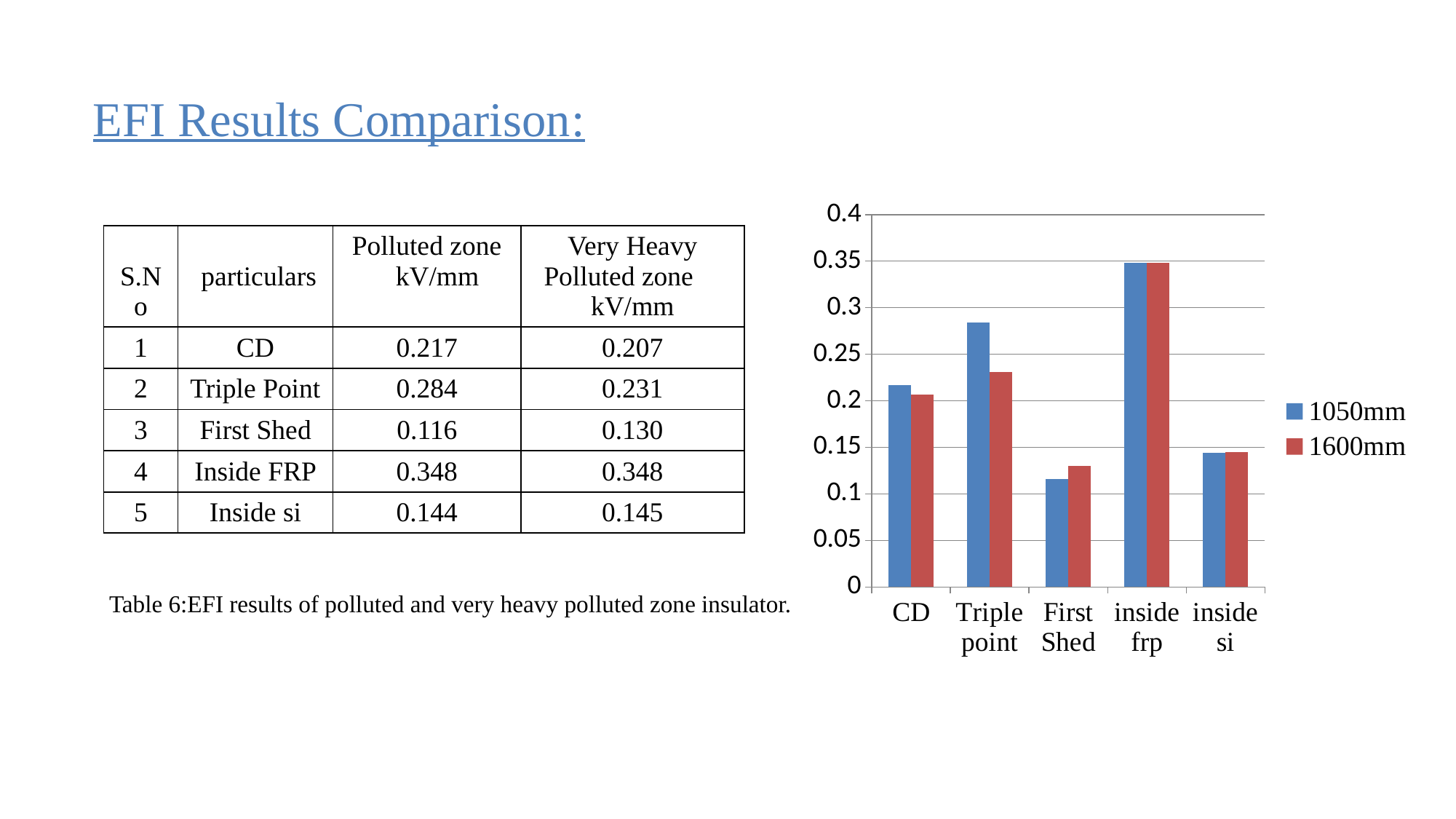

# EFI Results Comparison:

### Chart

| Category | 1050mm | 1600mm |
|---|---|---|
| CD | 0.217 | 0.207 |
| Triple point | 0.284 | 0.231 |
| First Shed | 0.116 | 0.13 |
| inside frp | 0.348 | 0.348 |
| inside si | 0.144 | 0.145 |
| S.No | particulars | Polluted zone kV/mm | Very Heavy Polluted zone kV/mm |
| --- | --- | --- | --- |
| 1 | CD | 0.217 | 0.207 |
| 2 | Triple Point | 0.284 | 0.231 |
| 3 | First Shed | 0.116 | 0.130 |
| 4 | Inside FRP | 0.348 | 0.348 |
| 5 | Inside si | 0.144 | 0.145 |
Table 6:EFI results of polluted and very heavy polluted zone insulator.